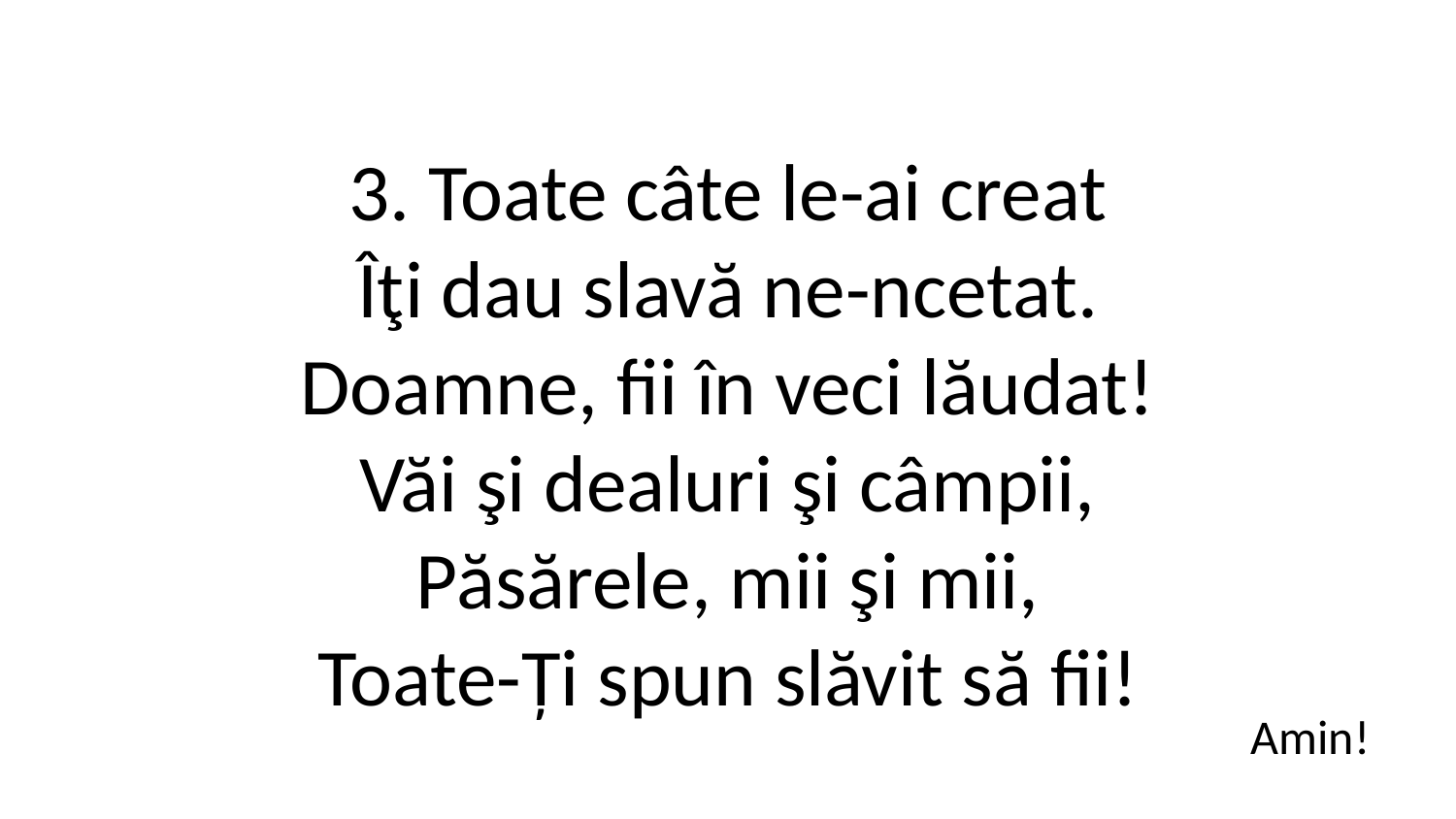

3. Toate câte le-ai creat
Îţi dau slavă ne-ncetat.
Doamne, fii în veci lăudat!
Văi şi dealuri şi câmpii,
Păsărele, mii şi mii,
Toate-Ți spun slăvit să fii!

Amin!